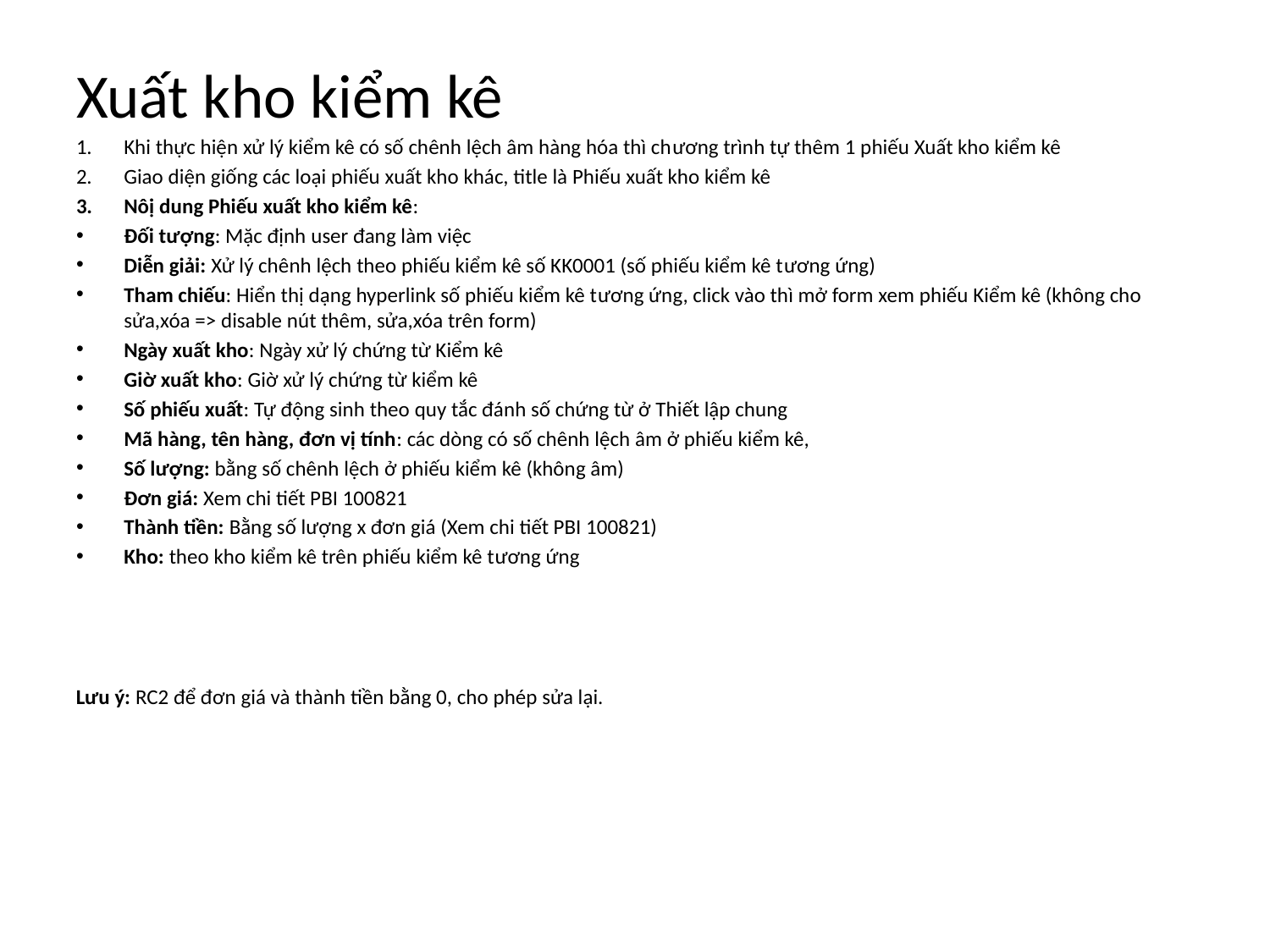

# Xuất kho kiểm kê
Khi thực hiện xử lý kiểm kê có số chênh lệch âm hàng hóa thì chương trình tự thêm 1 phiếu Xuất kho kiểm kê
Giao diện giống các loại phiếu xuất kho khác, title là Phiếu xuất kho kiểm kê
Nôị dung Phiếu xuất kho kiểm kê:
Đối tượng: Mặc định user đang làm việc
Diễn giải: Xử lý chênh lệch theo phiếu kiểm kê số KK0001 (số phiếu kiểm kê tương ứng)
Tham chiếu: Hiển thị dạng hyperlink số phiếu kiểm kê tương ứng, click vào thì mở form xem phiếu Kiểm kê (không cho sửa,xóa => disable nút thêm, sửa,xóa trên form)
Ngày xuất kho: Ngày xử lý chứng từ Kiểm kê
Giờ xuất kho: Giờ xử lý chứng từ kiểm kê
Số phiếu xuất: Tự động sinh theo quy tắc đánh số chứng từ ở Thiết lập chung
Mã hàng, tên hàng, đơn vị tính: các dòng có số chênh lệch âm ở phiếu kiểm kê,
Số lượng: bằng số chênh lệch ở phiếu kiểm kê (không âm)
Đơn giá: Xem chi tiết PBI 100821
Thành tiền: Bằng số lượng x đơn giá (Xem chi tiết PBI 100821)
Kho: theo kho kiểm kê trên phiếu kiểm kê tương ứng

Lưu ý: RC2 để đơn giá và thành tiền bằng 0, cho phép sửa lại.